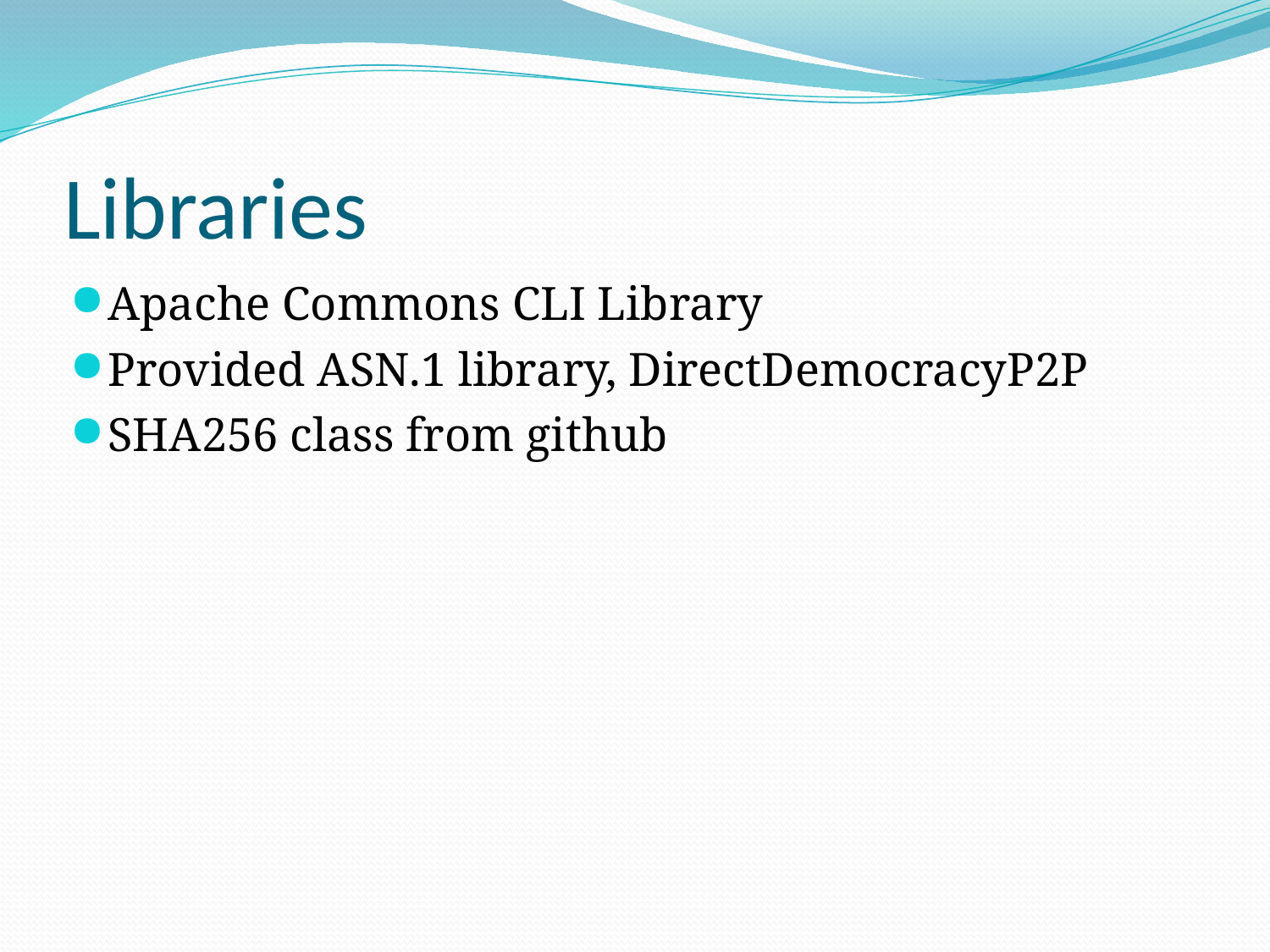

# Libraries
Apache Commons CLI Library
Provided ASN.1 library, DirectDemocracyP2P
SHA256 class from github